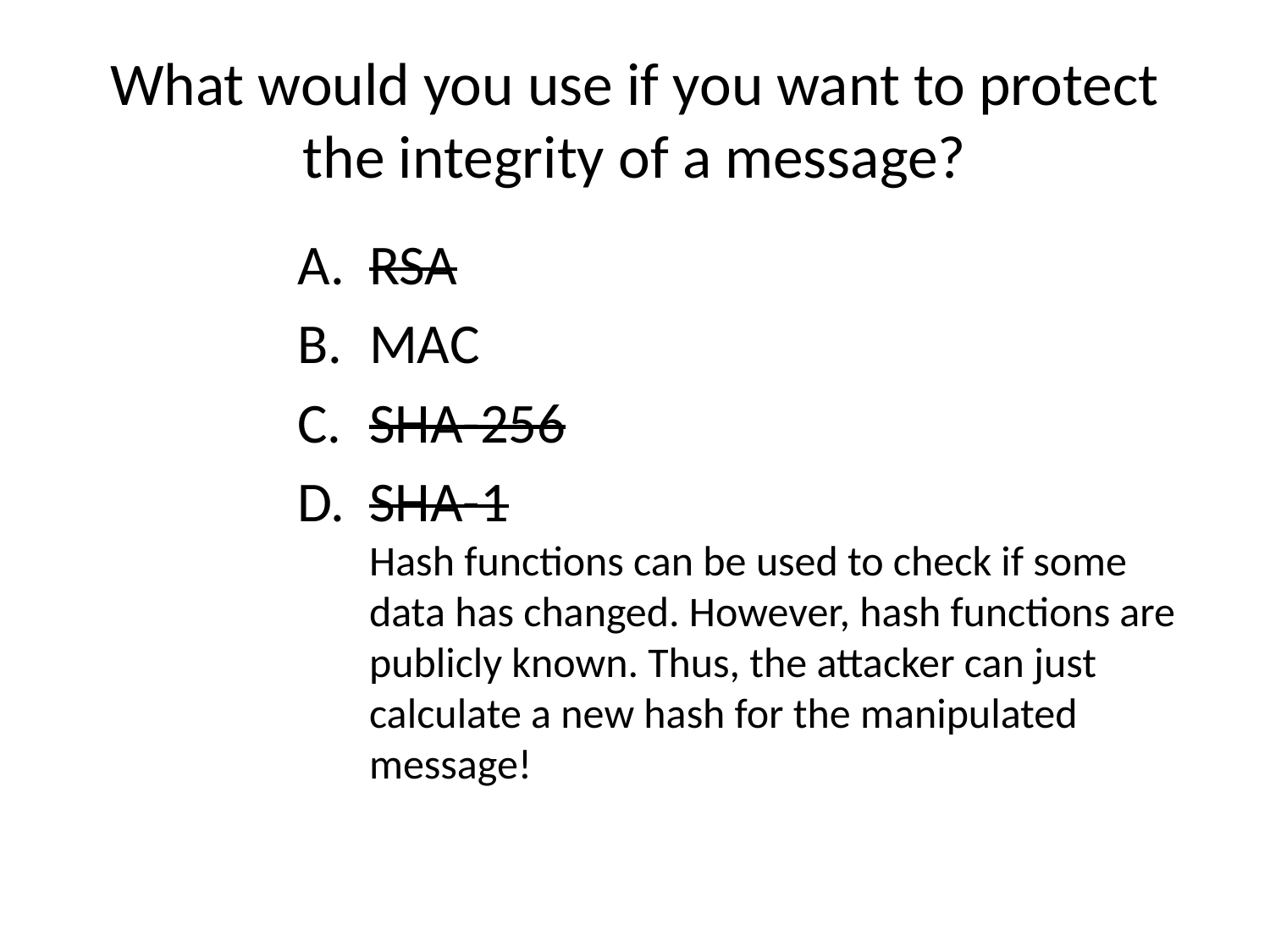

# What would you use if you want to protect the integrity of a message?
RSA
MAC
SHA-256
SHA-1
Hash functions can be used to check if some data has changed. However, hash functions are publicly known. Thus, the attacker can just calculate a new hash for the manipulated message!